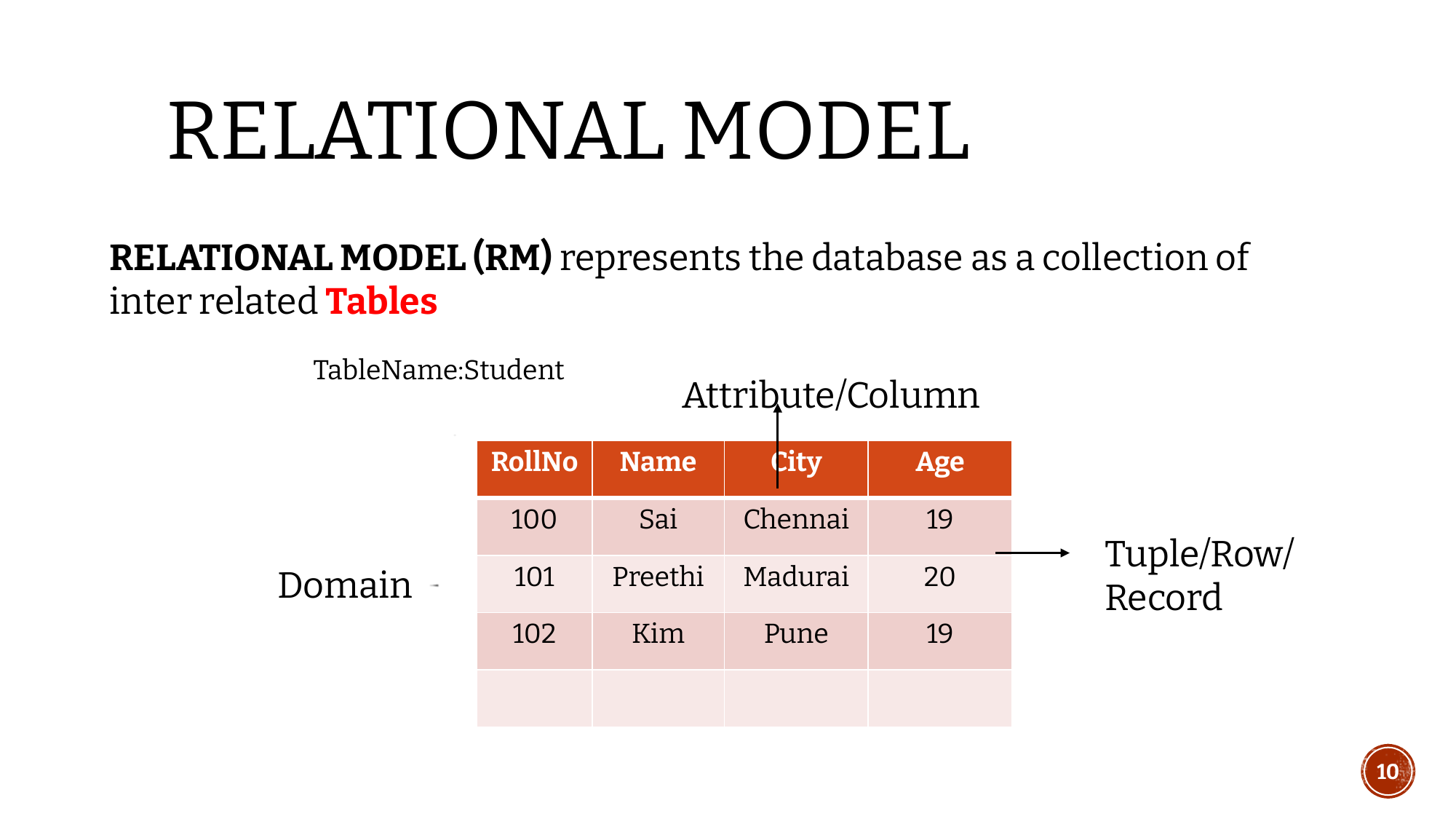

# Relational Model
RELATIONAL MODEL (RM) represents the database as a collection of inter related Tables
TableName:Student
Attribute/Column

| RollNo | Name | City | Age |
| --- | --- | --- | --- |
| 100 | Sai | Chennai | 19 |
| 101 | Preethi | Madurai | 20 |
| 102 | Kim | Pune | 19 |
|  |  |  |  |
Tuple/Row/Record
Domain

10